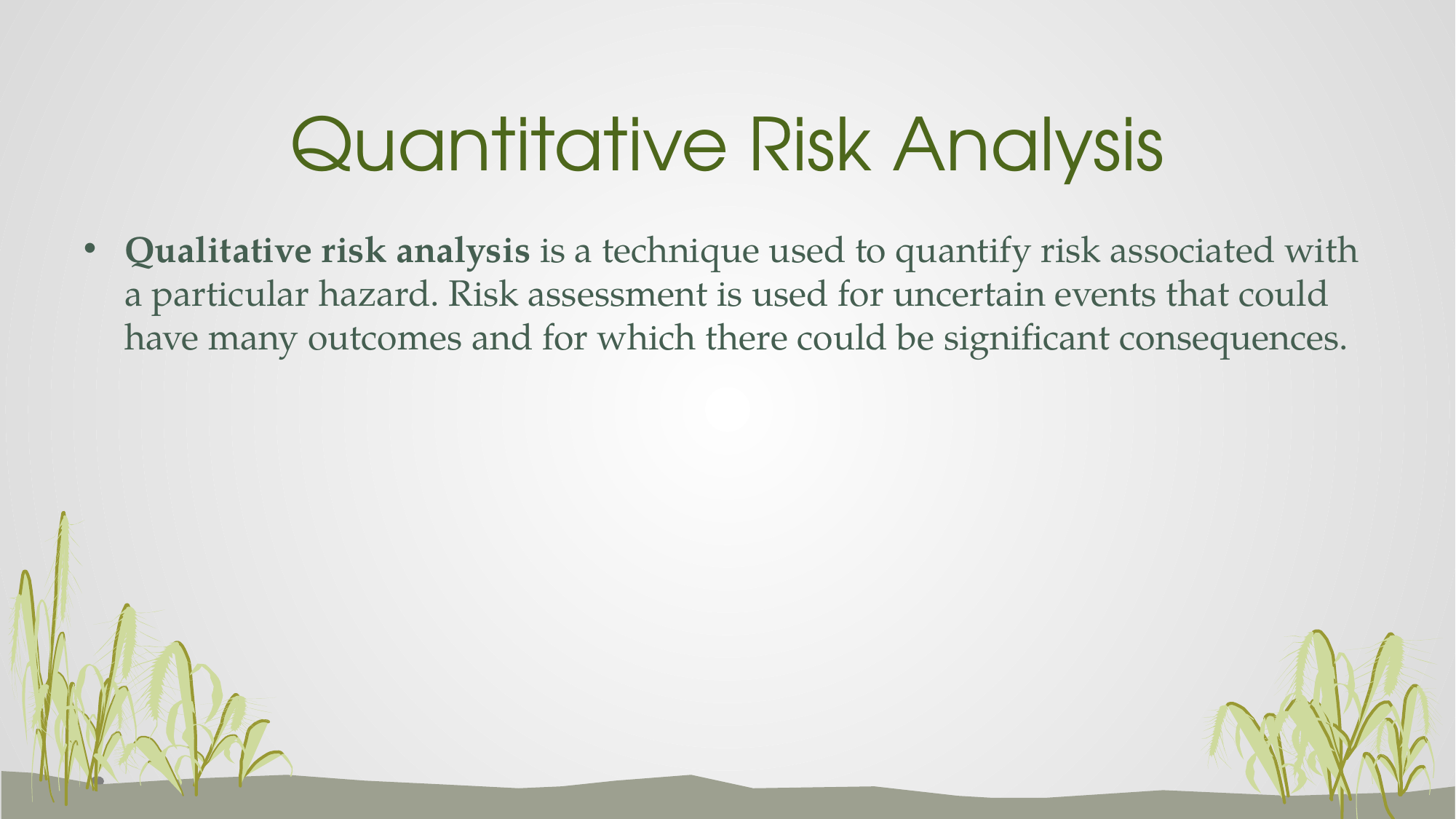

# Quantitative Risk Analysis
Qualitative risk analysis is a technique used to quantify risk associated with a particular hazard. Risk assessment is used for uncertain events that could have many outcomes and for which there could be significant consequences.